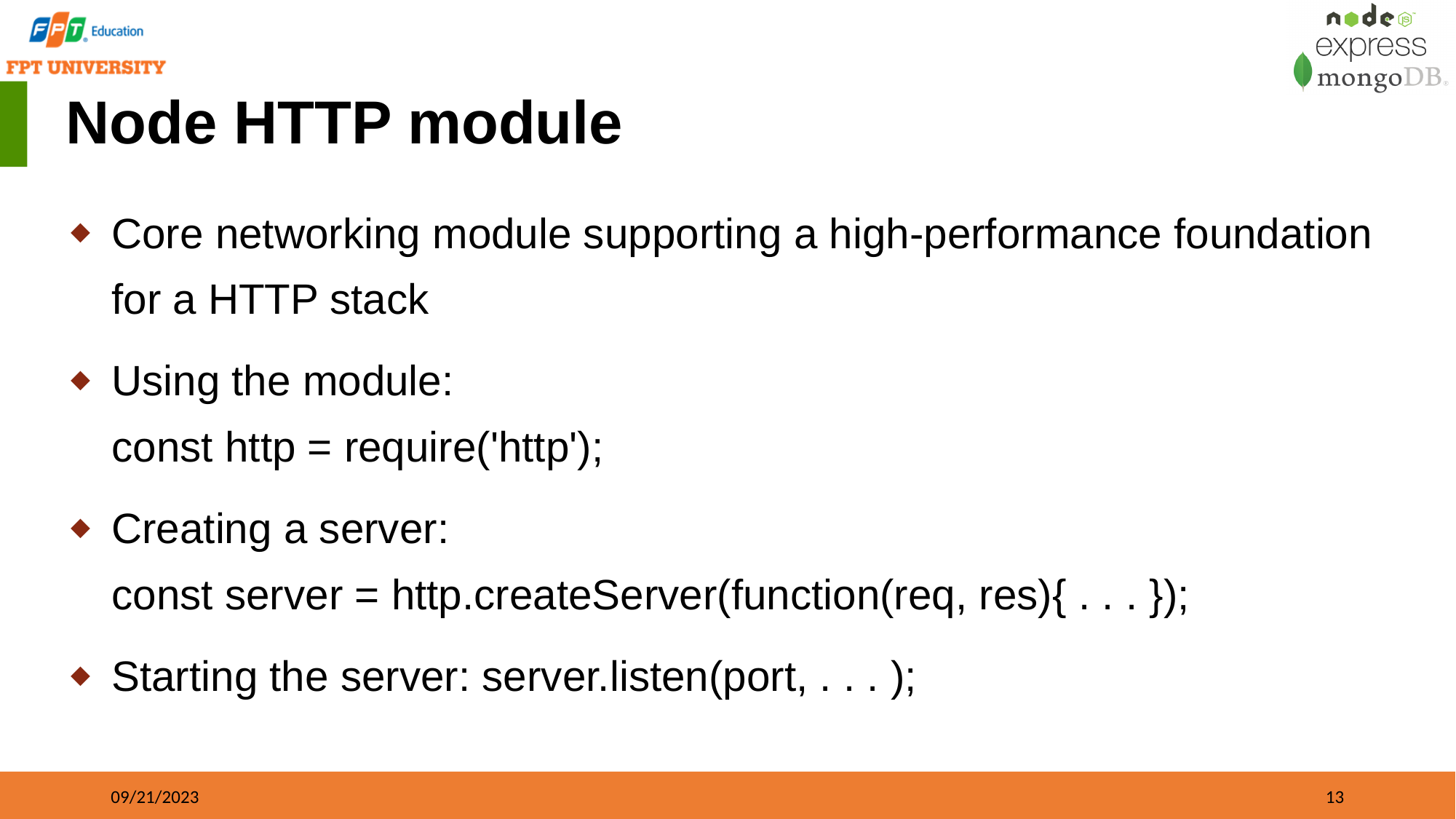

# Node HTTP module
Core networking module supporting a high-performance foundation for a HTTP stack
Using the module:
const http = require('http');
Creating a server:
const server = http.createServer(function(req, res){ . . . });
Starting the server: server.listen(port, . . . );
09/21/2023
13